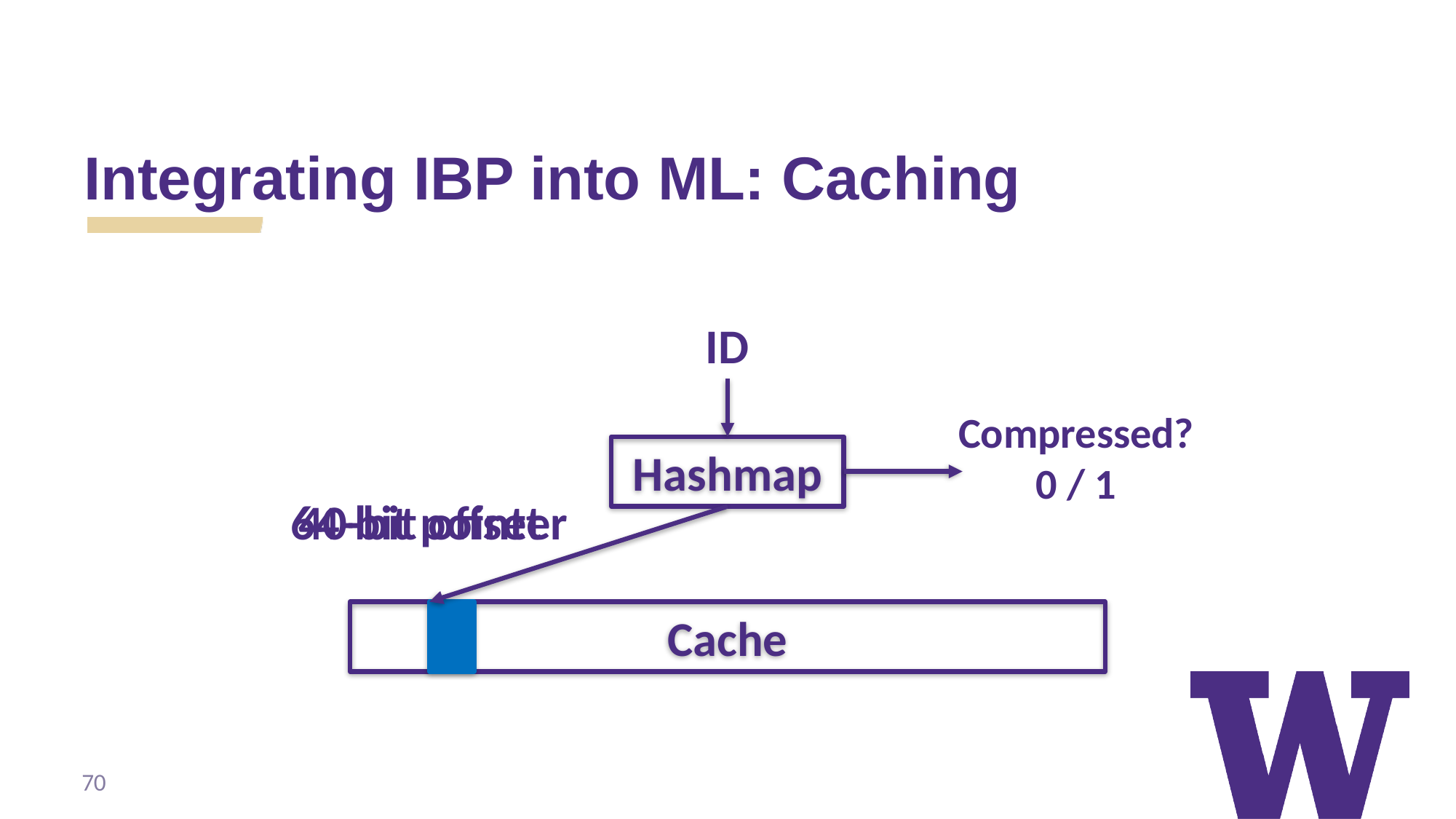

# Integrating IBP into ML: Caching
ID
Compressed?
0 / 1
Hashmap
64-bit pointer
40-bit offset
Cache

70